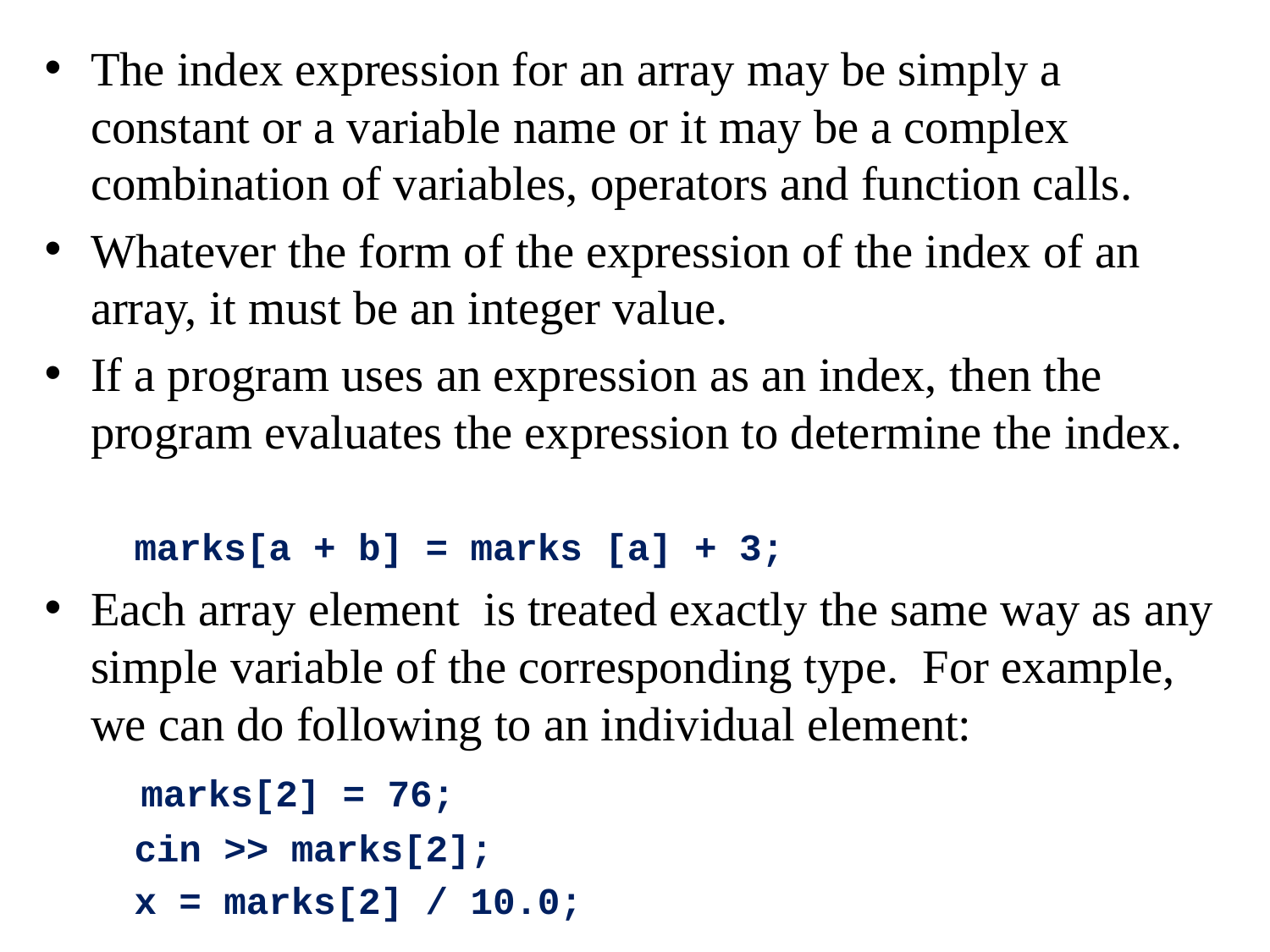

The index expression for an array may be simply a constant or a variable name or it may be a complex combination of variables, operators and function calls.
Whatever the form of the expression of the index of an array, it must be an integer value.
If a program uses an expression as an index, then the program evaluates the expression to determine the index.
    marks[a + b] = marks [a] + 3;
Each array element  is treated exactly the same way as any simple variable of the corresponding type.  For example, we can do following to an individual element:
        marks[2] = 76;
    cin >> marks[2];
    x = marks[2] / 10.0;